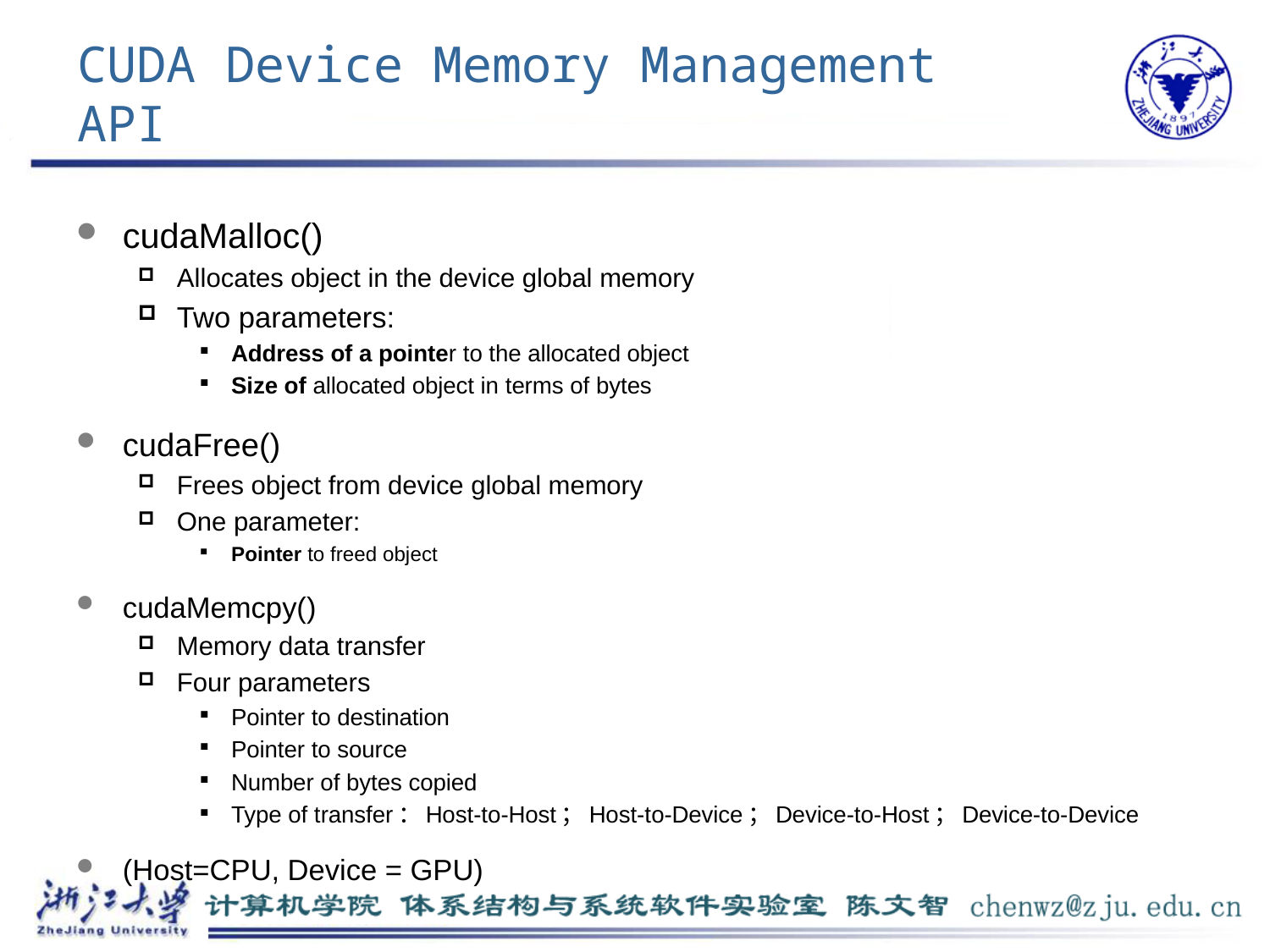

# CUDA Device Memory Management API
cudaMalloc()
Allocates object in the device global memory
Two parameters:
Address of a pointer to the allocated object
Size of allocated object in terms of bytes
cudaFree()
Frees object from device global memory
One parameter:
Pointer to freed object
cudaMemcpy()
Memory data transfer
Four parameters
Pointer to destination
Pointer to source
Number of bytes copied
Type of transfer：Host-to-Host；Host-to-Device；Device-to-Host；Device-to-Device
(Host=CPU, Device = GPU)